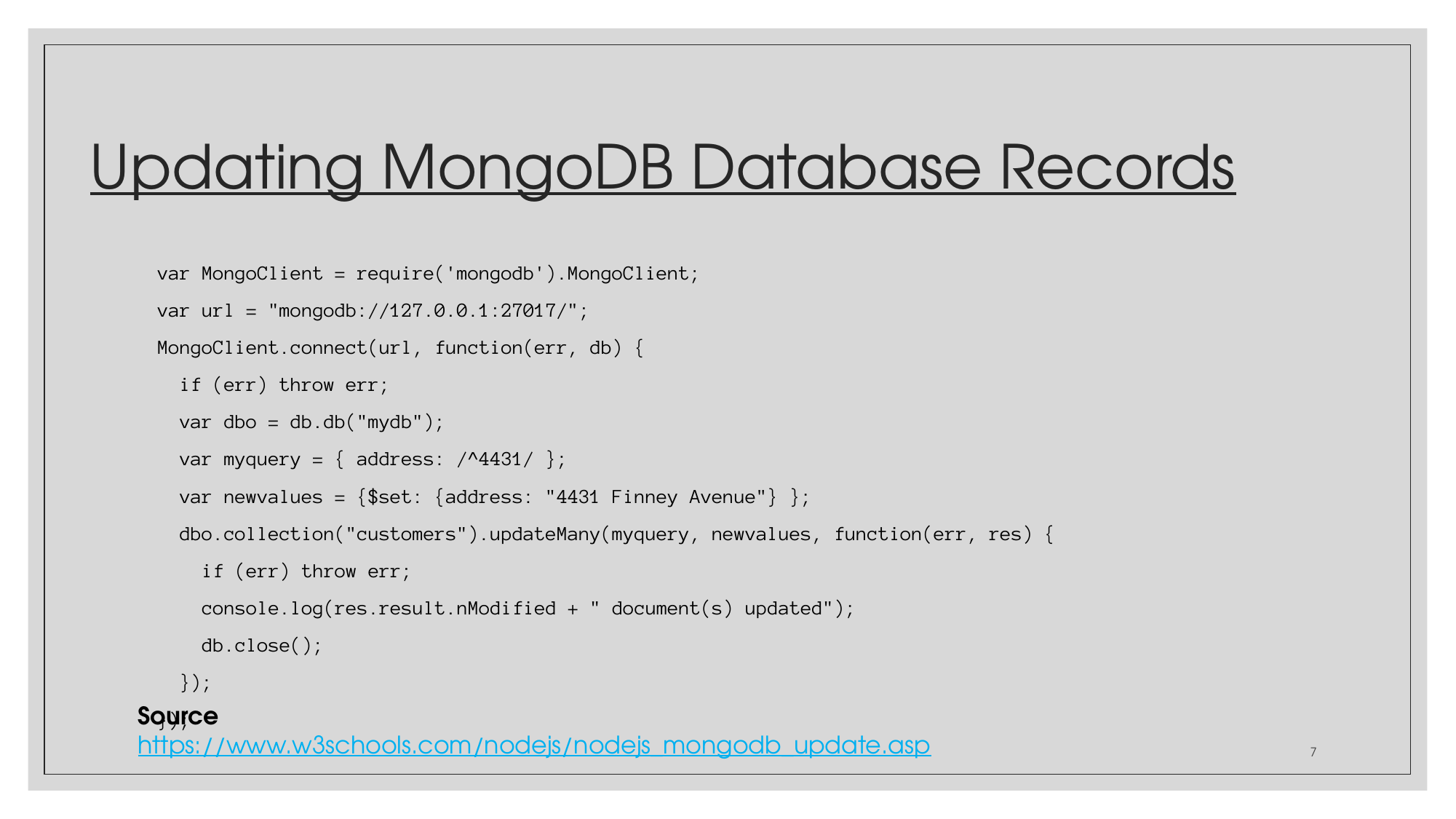

# Updating MongoDB Database Records
var MongoClient = require('mongodb').MongoClient;
var url = "mongodb://127.0.0.1:27017/";
MongoClient.connect(url, function(err, db) {
  if (err) throw err;
  var dbo = db.db("mydb");
  var myquery = { address: /^4431/ };
  var newvalues = {$set: {address: "4431 Finney Avenue"} };
  dbo.collection("customers").updateMany(myquery, newvalues, function(err, res) {
    if (err) throw err;
    console.log(res.result.nModified + " document(s) updated");
    db.close();
  });
});
Source
https://www.w3schools.com/nodejs/nodejs_mongodb_update.asp
7